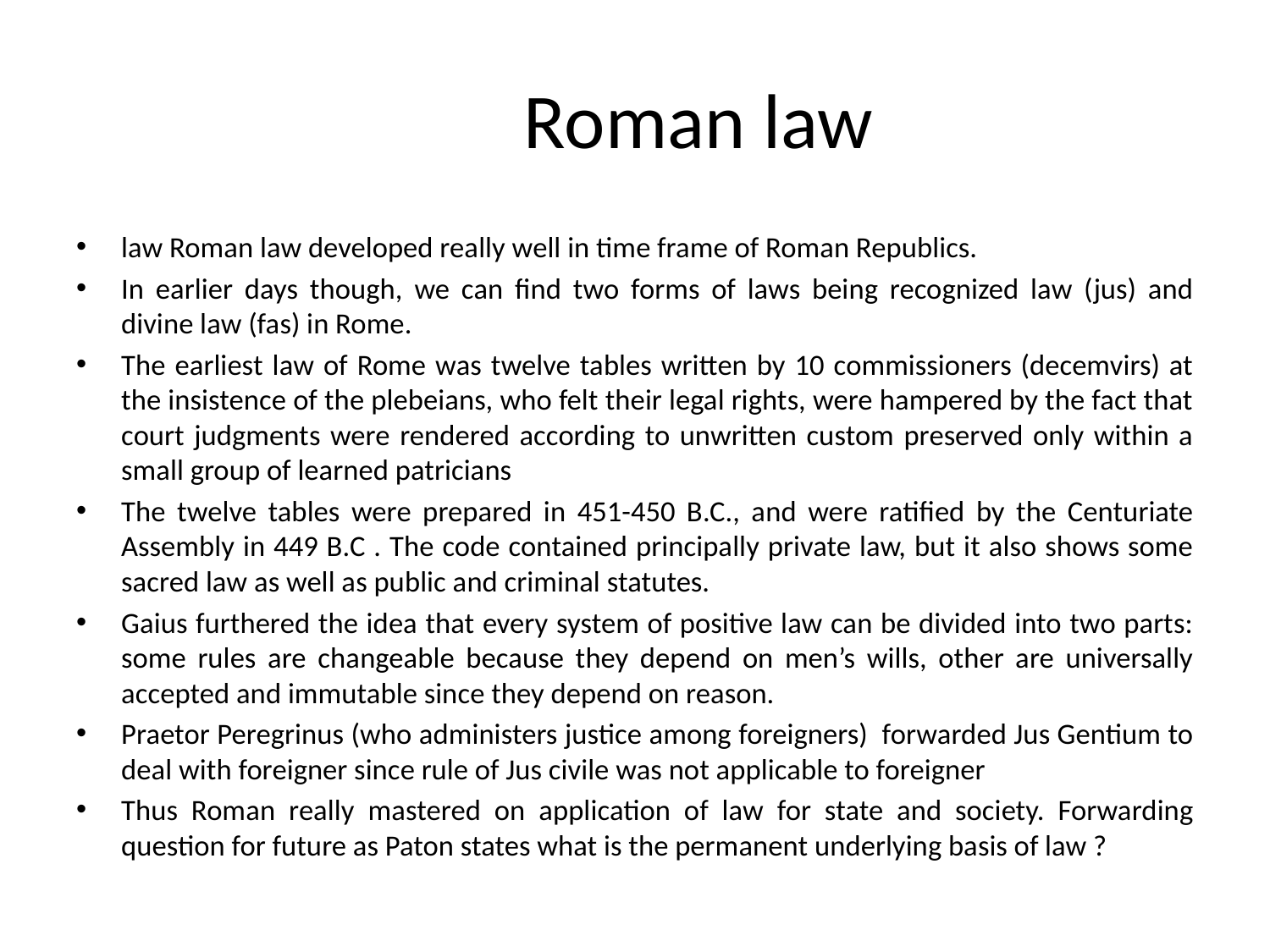

# Roman law
law Roman law developed really well in time frame of Roman Republics.
In earlier days though, we can find two forms of laws being recognized law (jus) and divine law (fas) in Rome.
The earliest law of Rome was twelve tables written by 10 commissioners (decemvirs) at the insistence of the plebeians, who felt their legal rights, were hampered by the fact that court judgments were rendered according to unwritten custom preserved only within a small group of learned patricians
The twelve tables were prepared in 451-450 B.C., and were ratified by the Centuriate Assembly in 449 B.C . The code contained principally private law, but it also shows some sacred law as well as public and criminal statutes.
Gaius furthered the idea that every system of positive law can be divided into two parts: some rules are changeable because they depend on men’s wills, other are universally accepted and immutable since they depend on reason.
Praetor Peregrinus (who administers justice among foreigners)  forwarded Jus Gentium to deal with foreigner since rule of Jus civile was not applicable to foreigner
Thus Roman really mastered on application of law for state and society. Forwarding question for future as Paton states what is the permanent underlying basis of law ?